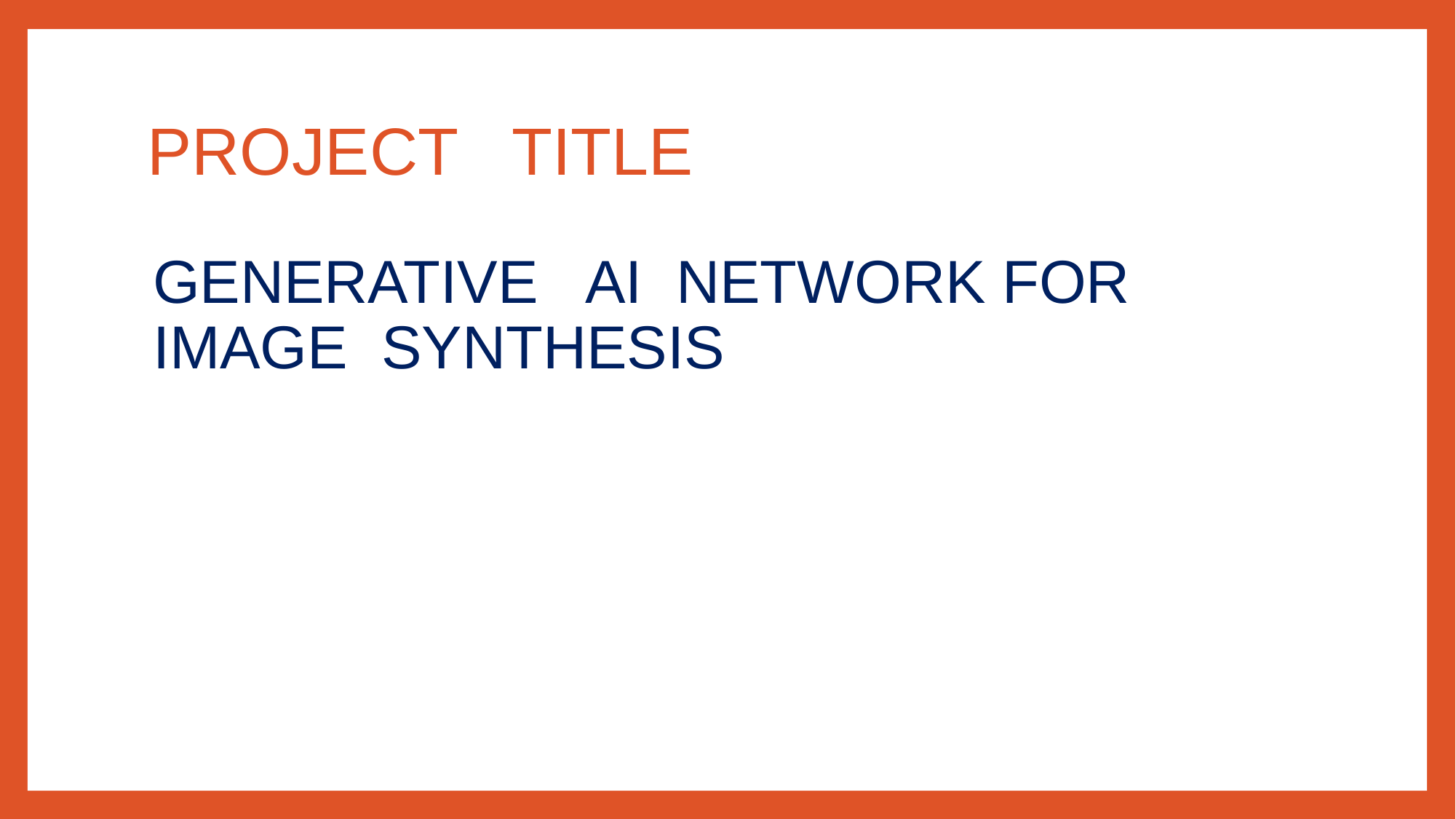

# PROJECT   TITLE
GENERATIVE   AI  NETWORK FOR  IMAGE  SYNTHESIS